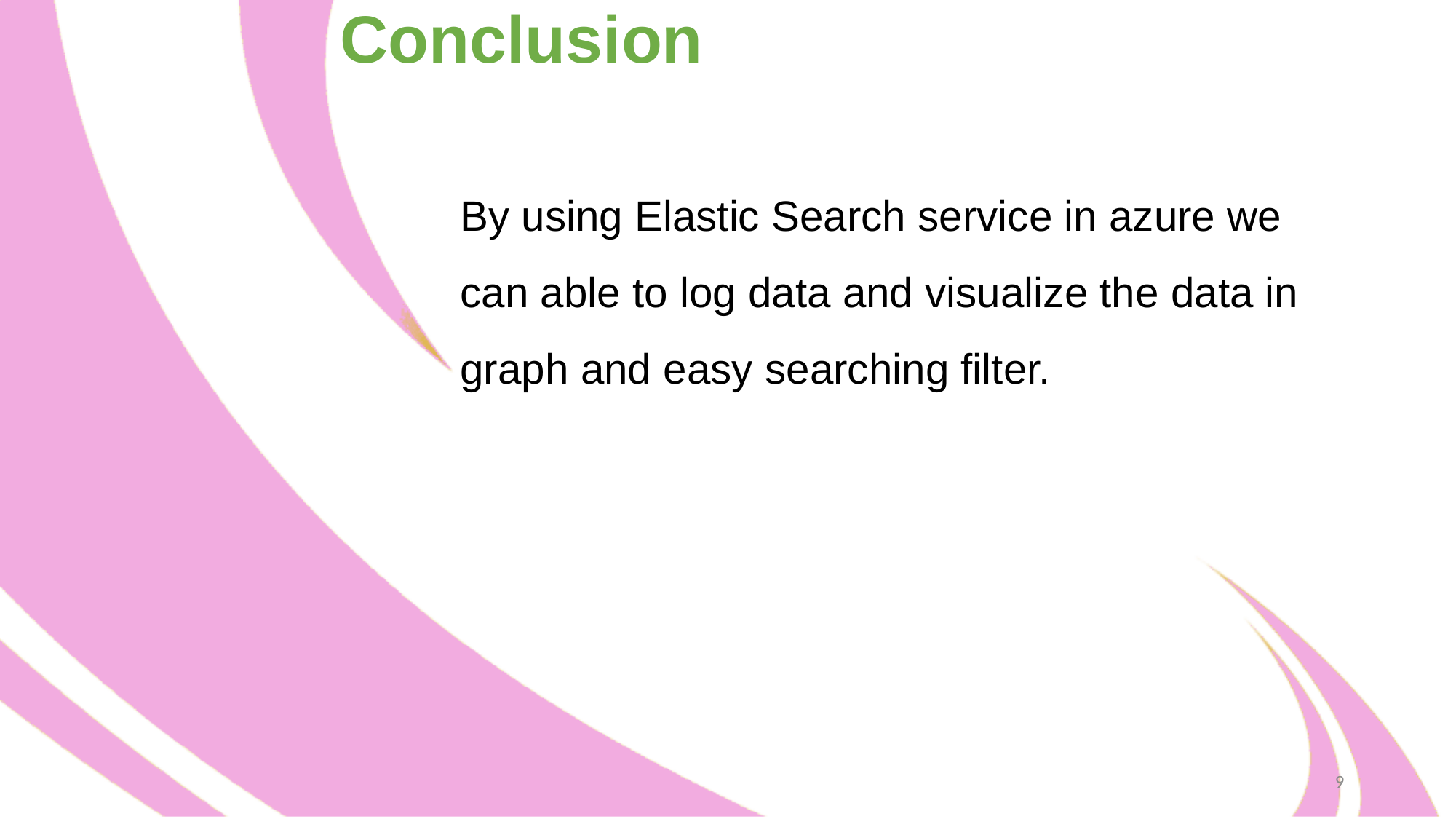

Conclusion
By using Elastic Search service in azure we can able to log data and visualize the data in graph and easy searching filter.
9